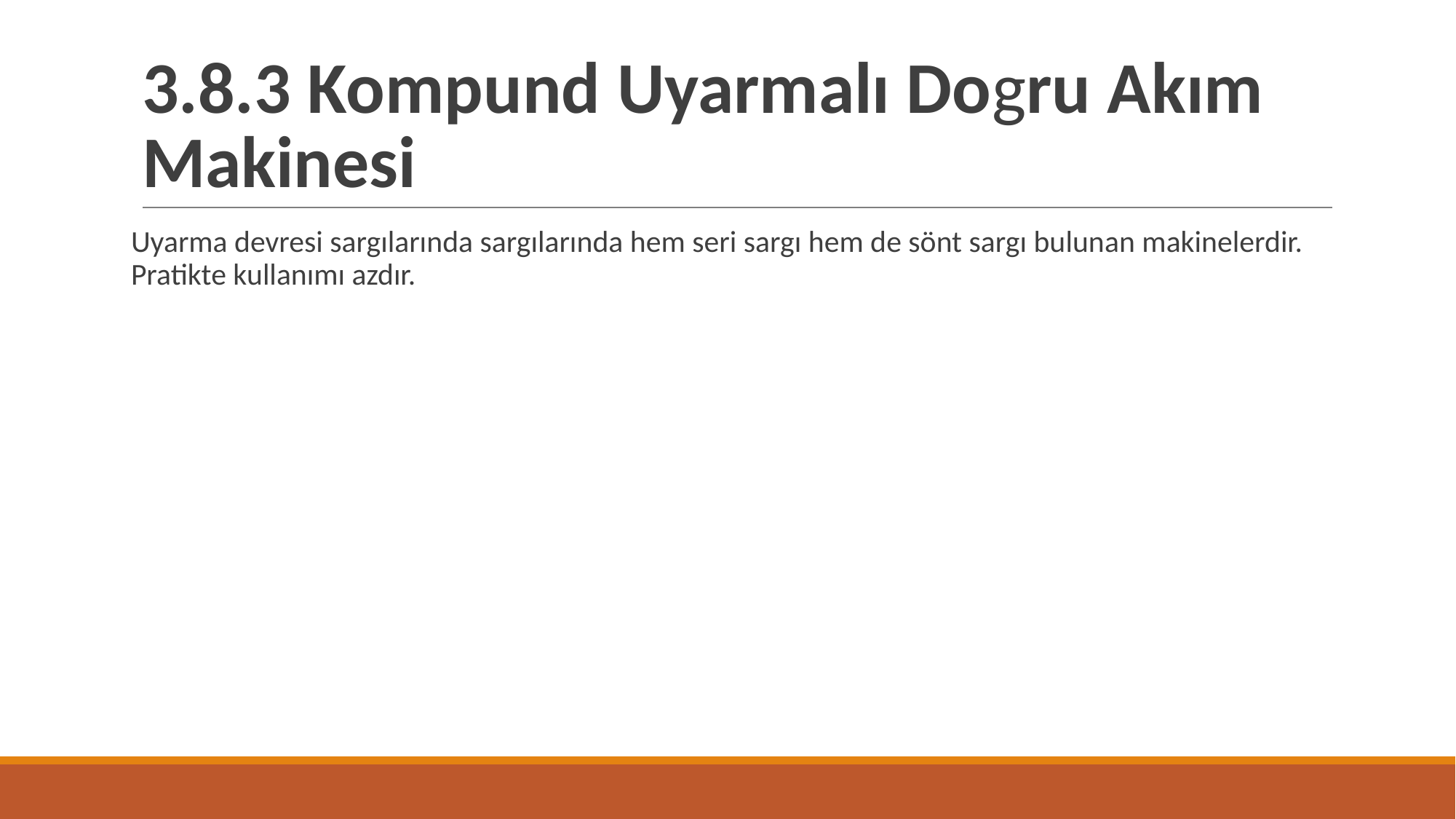

# 3.8.3 Kompund Uyarmalı Dogru Akım Makinesi
Uyarma devresi sargılarında sargılarında hem seri sargı hem de sönt sargı bulunan makinelerdir. Pratikte kullanımı azdır.